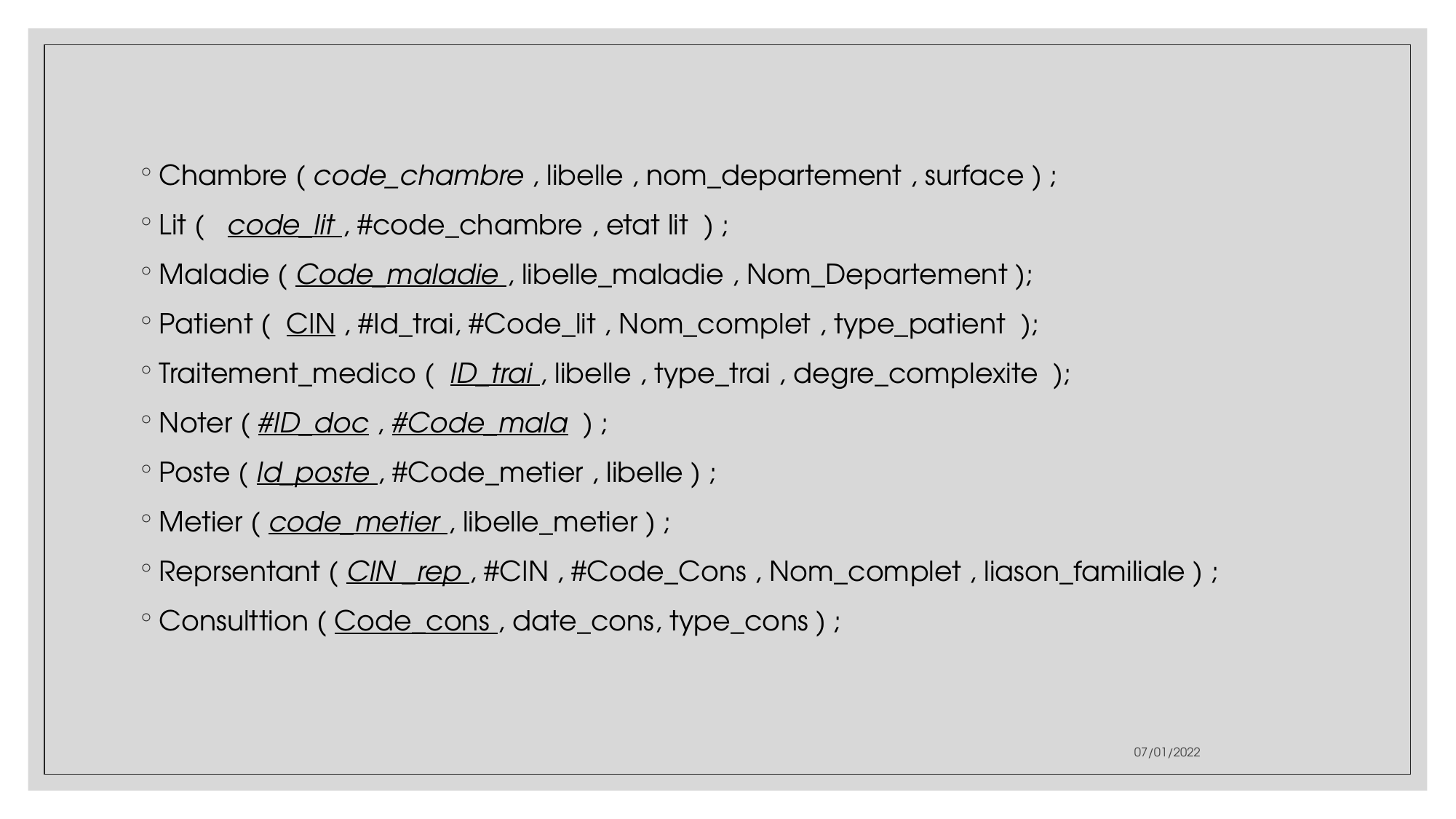

Chambre ( code_chambre , libelle , nom_departement , surface ) ;
Lit (   code_lit , #code_chambre , etat lit  ) ;
Maladie ( Code_maladie , libelle_maladie , Nom_Departement );
Patient (  CIN , #Id_trai, #Code_lit , Nom_complet , type_patient  );
Traitement_medico (  ID_trai , libelle , type_trai , degre_complexite  );
Noter ( #ID_doc , #Code_mala  ) ;
Poste ( Id_poste , #Code_metier , libelle ) ;
Metier ( code_metier , libelle_metier ) ;
Reprsentant ( CIN _rep , #CIN , #Code_Cons , Nom_complet , liason_familiale ) ;
Consulttion ( Code_cons , date_cons, type_cons ) ;

07/01/2022